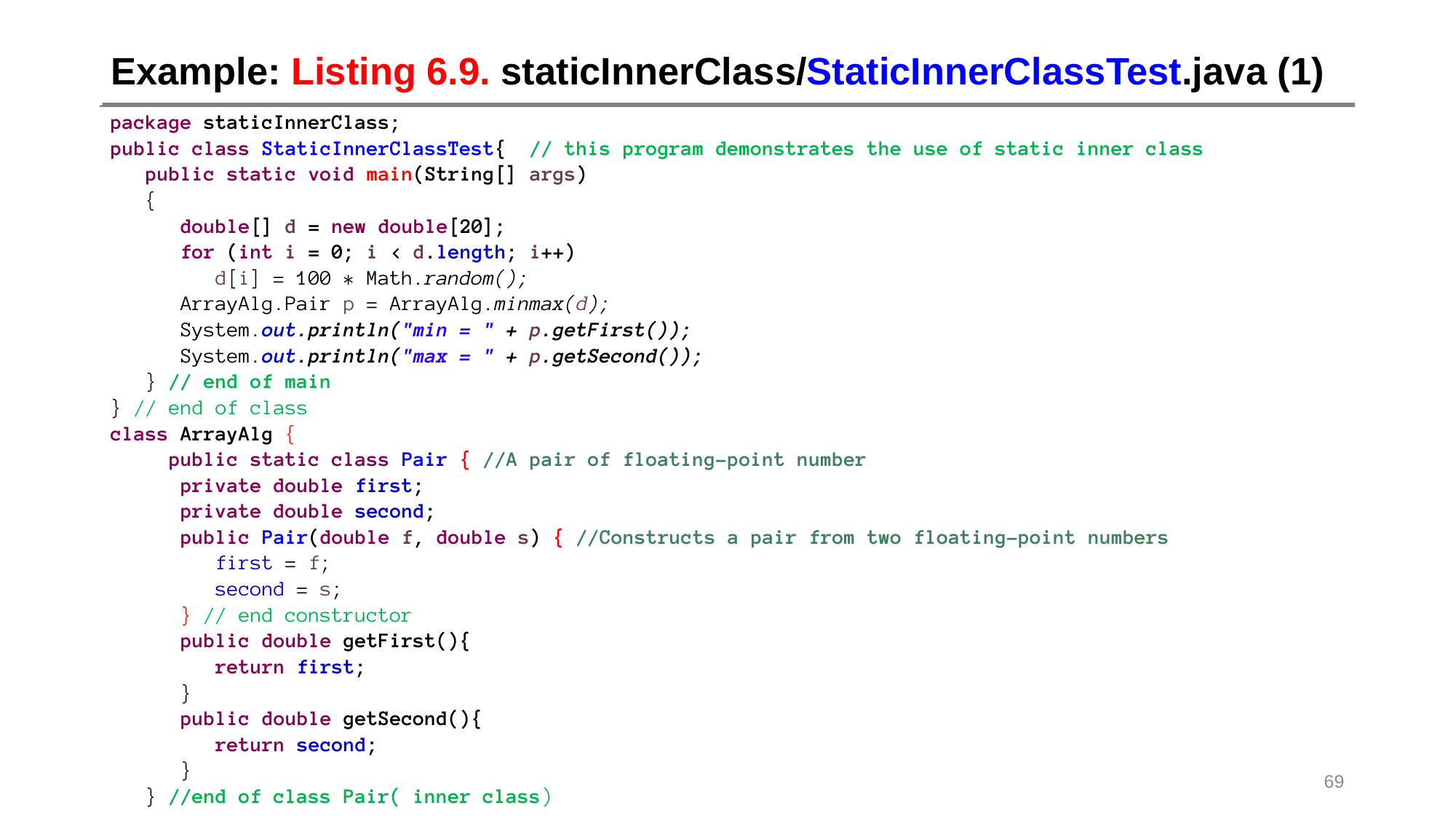

# Example: Listing 6.9. staticInnerClass/StaticInnerClassTest.java (1)

package staticInnerClass;
public class StaticInnerClassTest{  // this program demonstrates the use of static inner class
   public static void main(String[] args)
   {
      double[] d = new double[20];
      for (int i = 0; i < d.length; i++)
         d[i] = 100 * Math.random();
      ArrayAlg.Pair p = ArrayAlg.minmax(d);
      System.out.println("min = " + p.getFirst());
      System.out.println("max = " + p.getSecond());
   } // end of main
} // end of class
class ArrayAlg {
     public static class Pair { //A pair of floating-point number
      private double first;
      private double second;
      public Pair(double f, double s) { //Constructs a pair from two floating-point numbers
         first = f;
         second = s;
      } // end constructor
      public double getFirst(){
         return first;
      }
      public double getSecond(){
         return second;
      }
   } //end of class Pair( inner class)
69